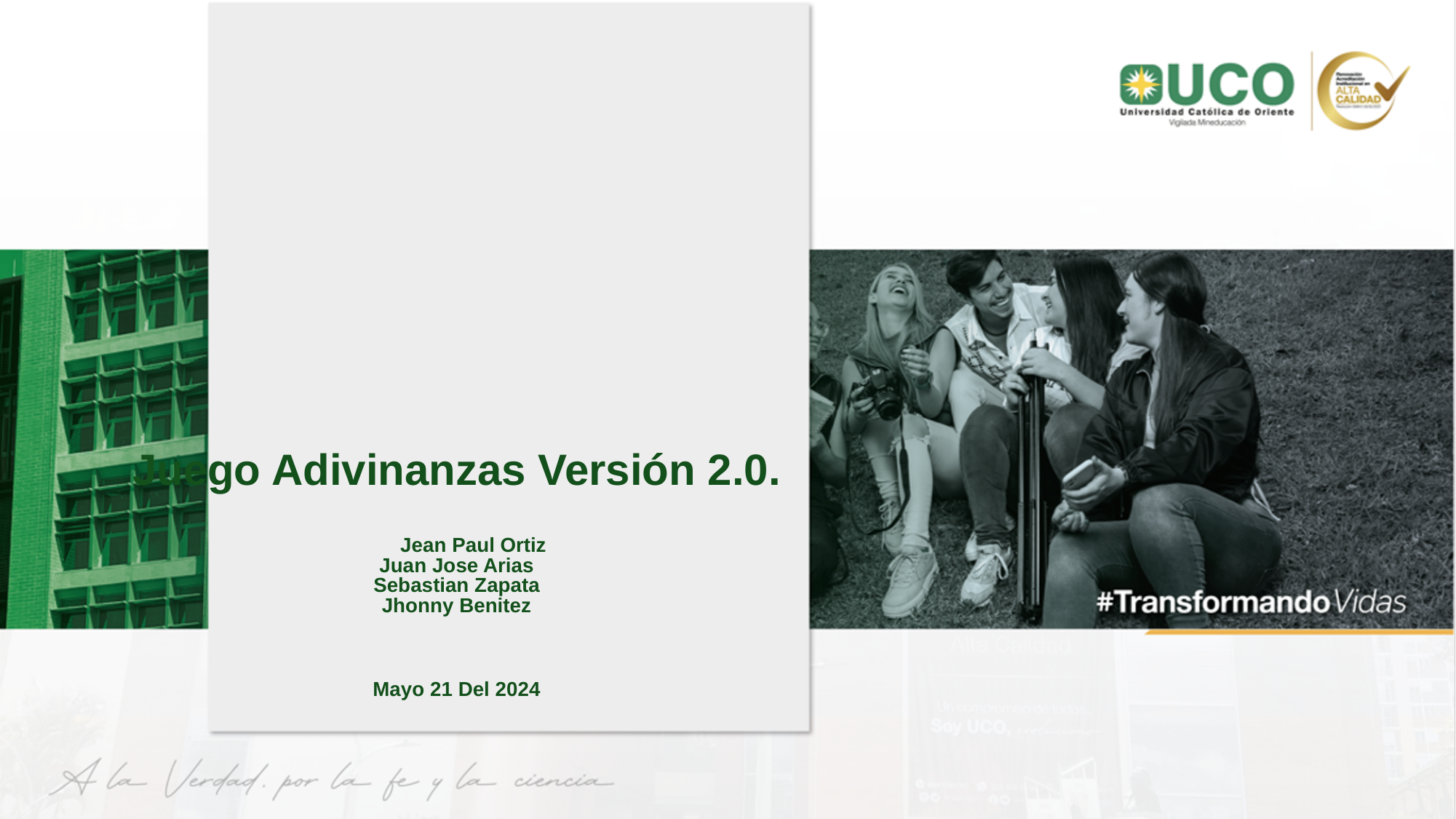

# Juego Adivinanzas Versión 2.0. Jean Paul Ortiz Juan Jose Arias Sebastian Zapata Jhonny Benitez Mayo 21 Del 2024